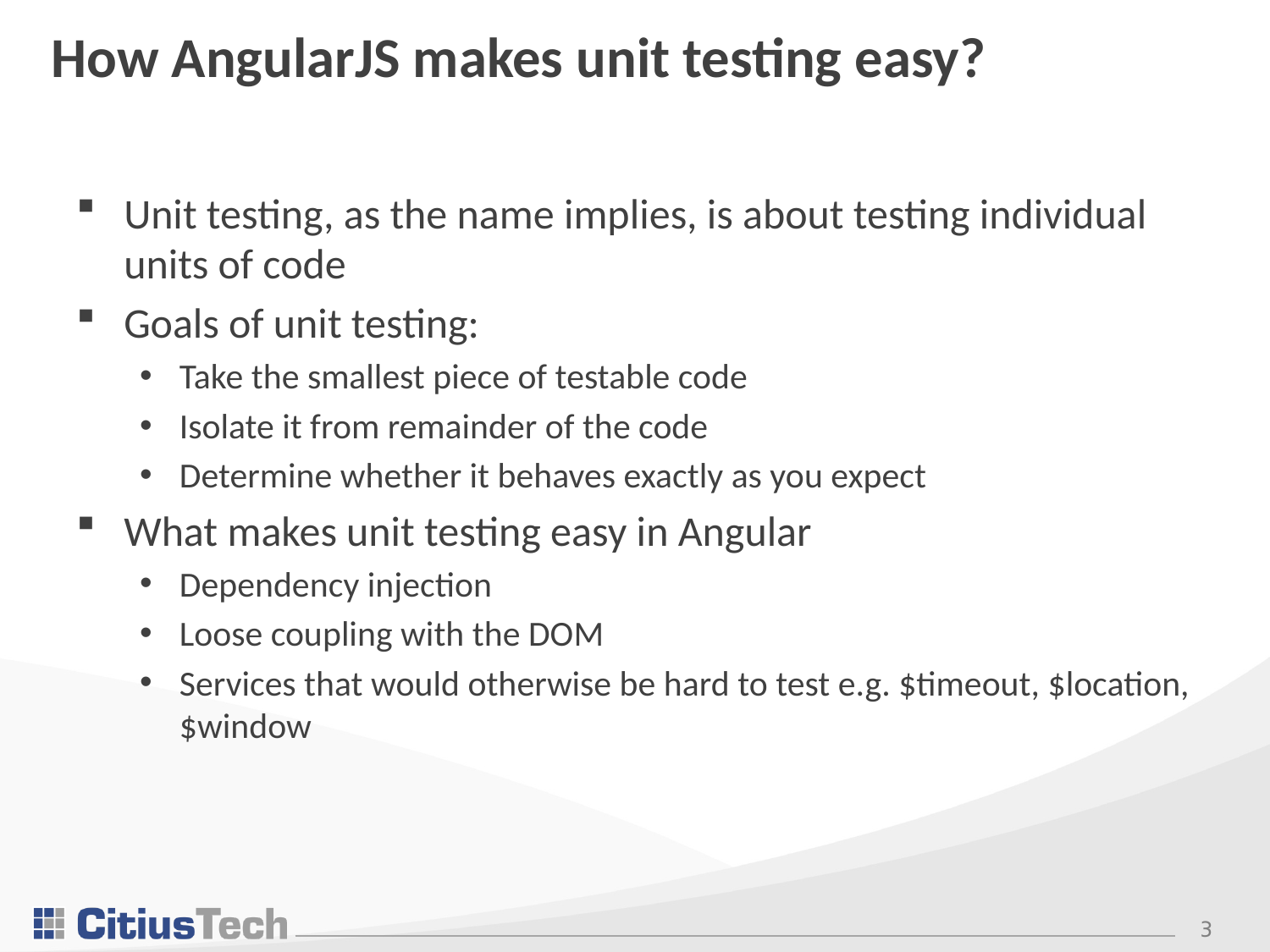

# How AngularJS makes unit testing easy?

Unit testing, as the name implies, is about testing individual units of code
Goals of unit testing:
Take the smallest piece of testable code
Isolate it from remainder of the code
Determine whether it behaves exactly as you expect
What makes unit testing easy in Angular
Dependency injection
Loose coupling with the DOM
Services that would otherwise be hard to test e.g. $timeout, $location, $window